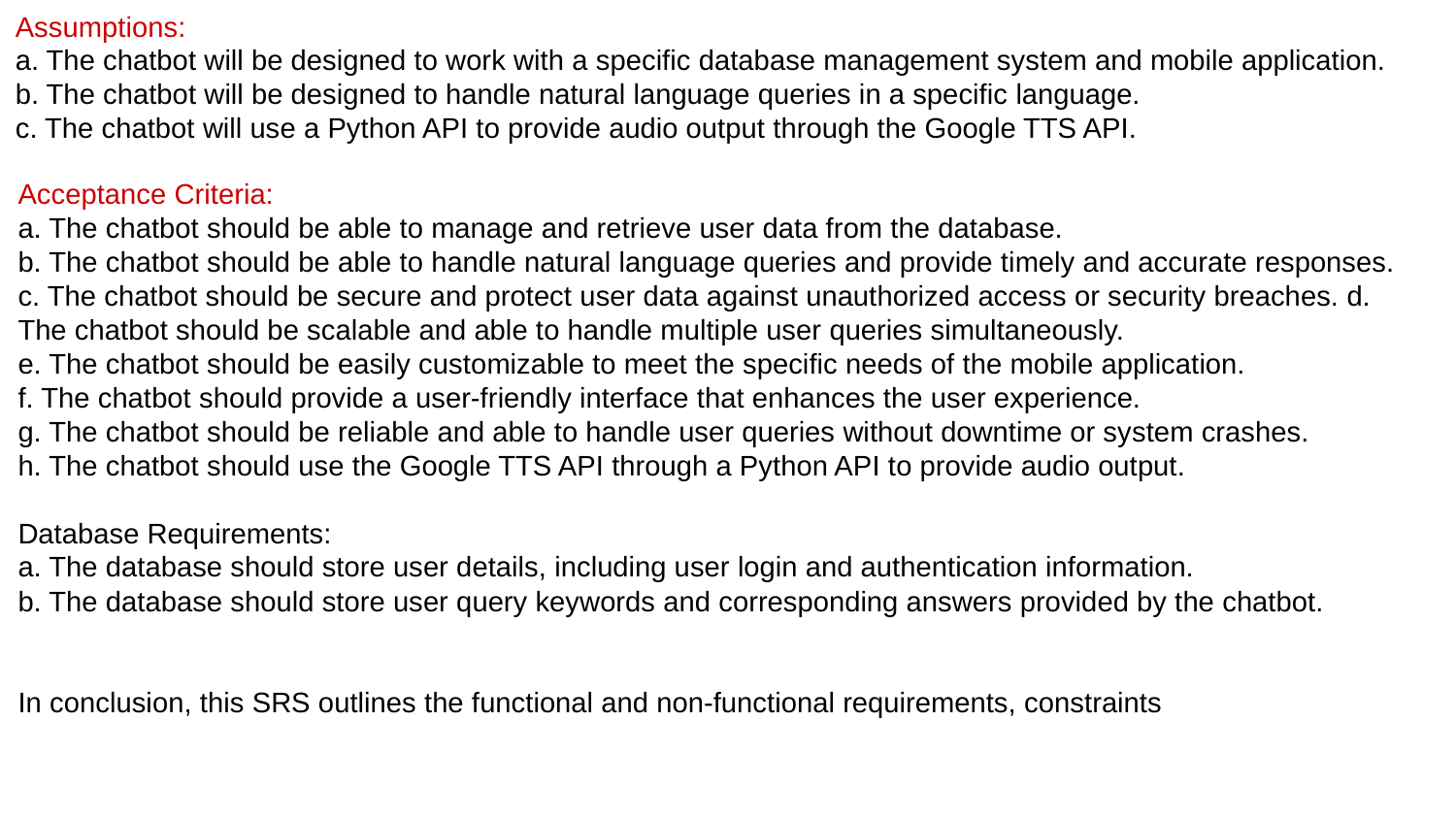

Assumptions:
a. The chatbot will be designed to work with a specific database management system and mobile application.
b. The chatbot will be designed to handle natural language queries in a specific language.
c. The chatbot will use a Python API to provide audio output through the Google TTS API.
Acceptance Criteria:
a. The chatbot should be able to manage and retrieve user data from the database.
b. The chatbot should be able to handle natural language queries and provide timely and accurate responses.
c. The chatbot should be secure and protect user data against unauthorized access or security breaches. d. The chatbot should be scalable and able to handle multiple user queries simultaneously.
e. The chatbot should be easily customizable to meet the specific needs of the mobile application.
f. The chatbot should provide a user-friendly interface that enhances the user experience.
g. The chatbot should be reliable and able to handle user queries without downtime or system crashes.
h. The chatbot should use the Google TTS API through a Python API to provide audio output.

Database Requirements:
a. The database should store user details, including user login and authentication information.
b. The database should store user query keywords and corresponding answers provided by the chatbot.

In conclusion, this SRS outlines the functional and non-functional requirements, constraints